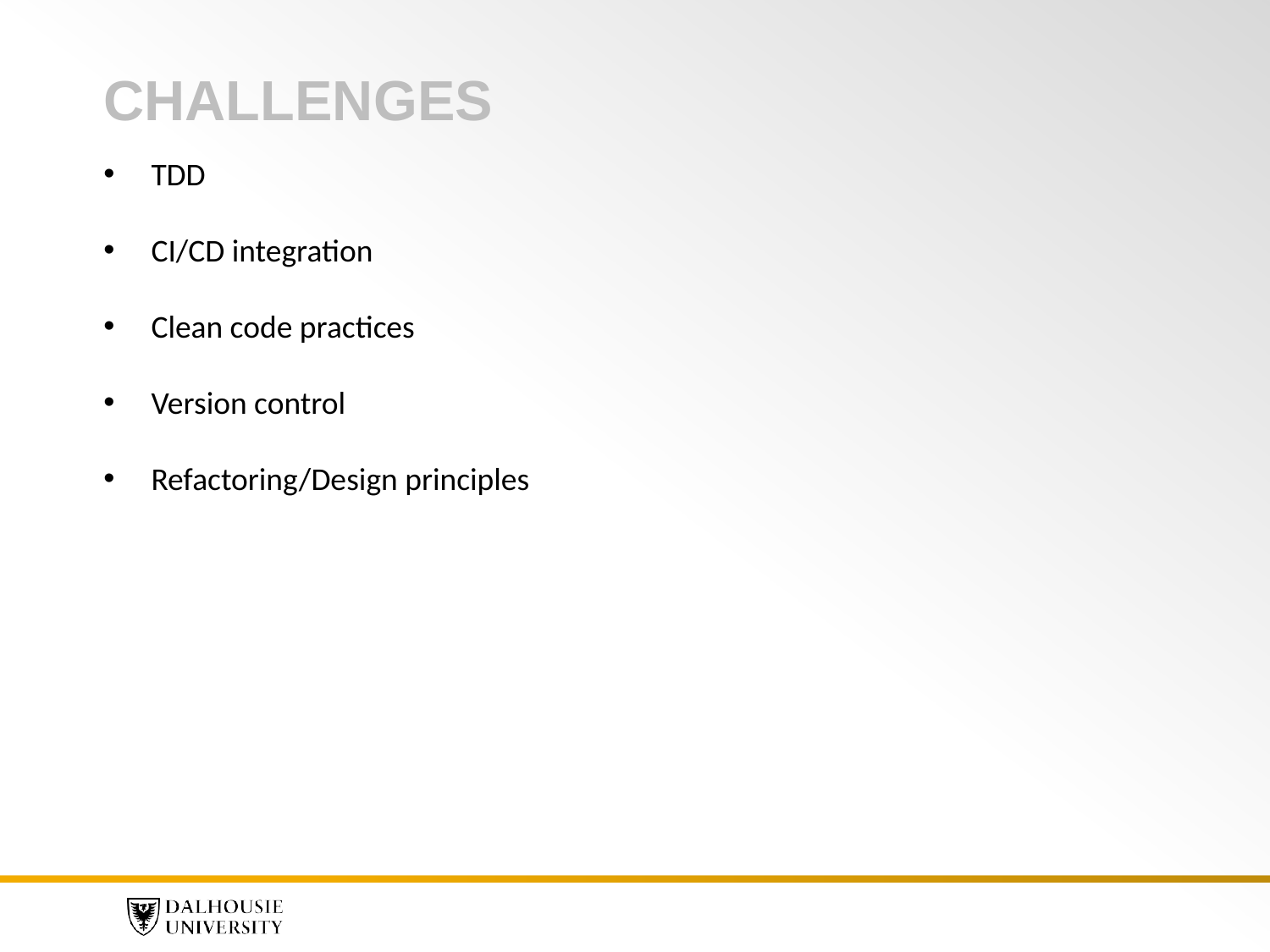

# CHALLENGES
TDD

CI/CD integration

Clean code practices

Version control

Refactoring/Design principles